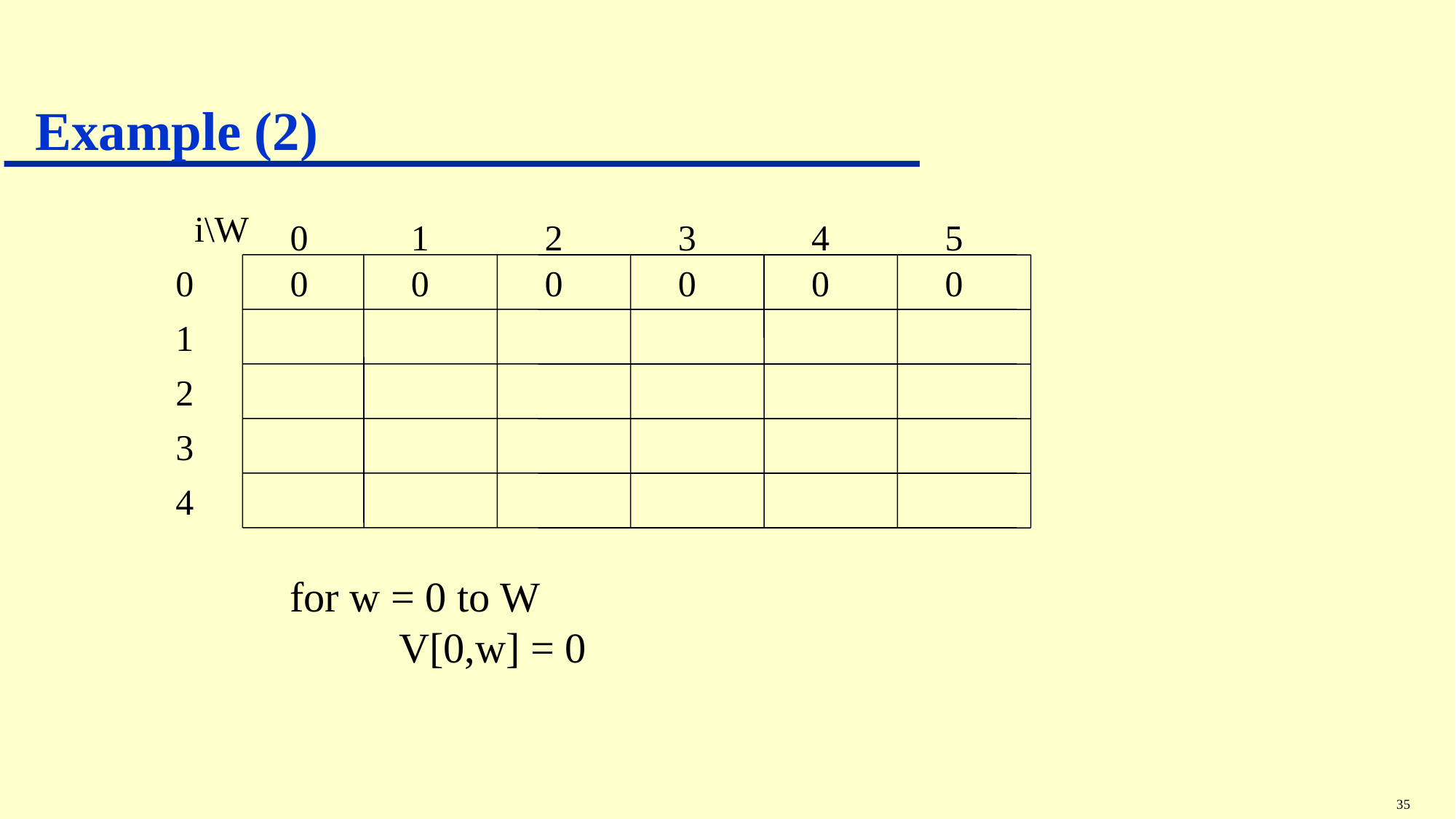

# Example (2)

i\W
0
1
2
3
4
5

0
0
0
0
0
0
0

1

2
3

4

for w = 0 to W
	V[0,w] = 0